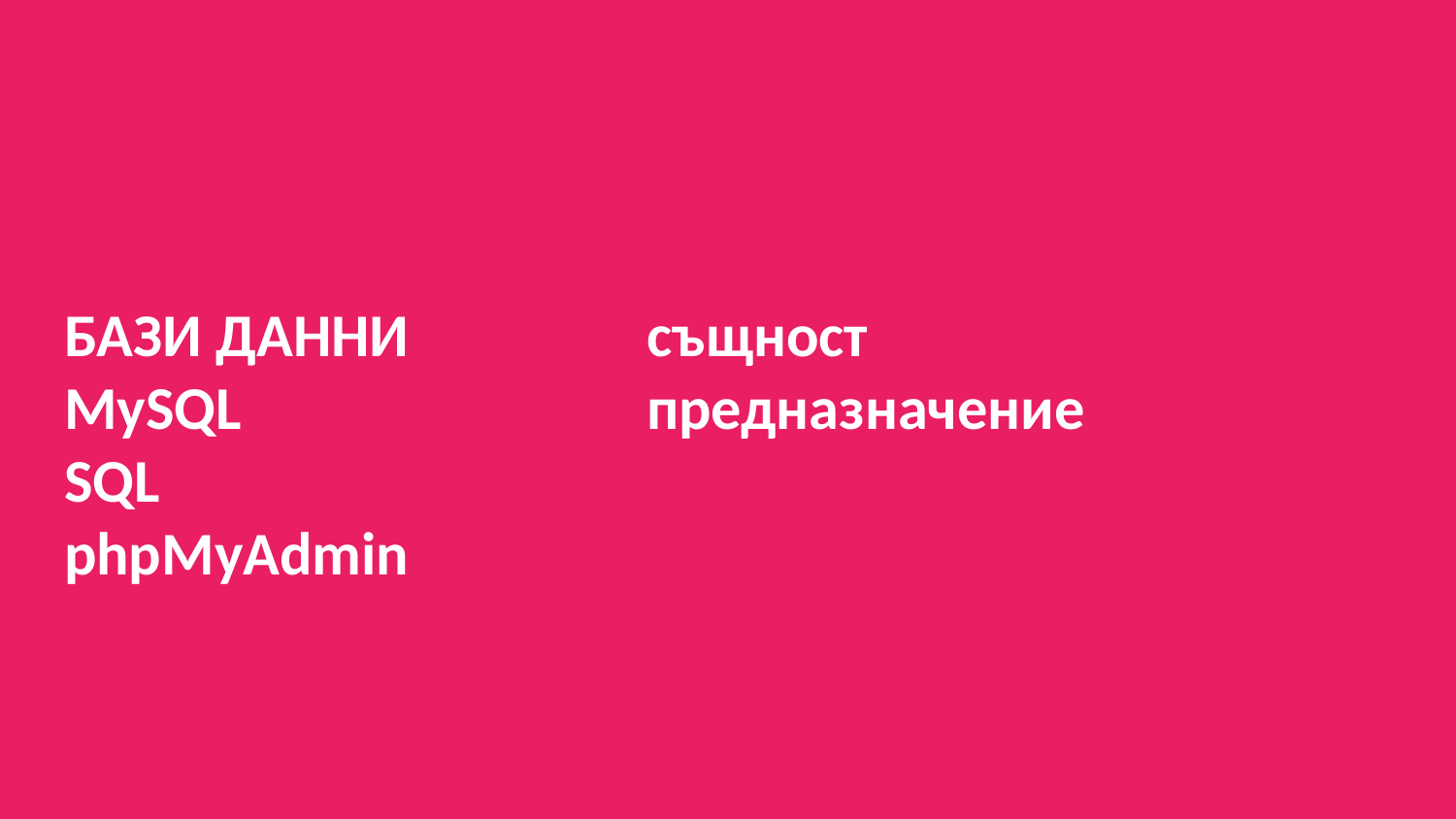

# БАЗИ ДАННИ		същност MySQL			предназначение SQL phpMyAdmin